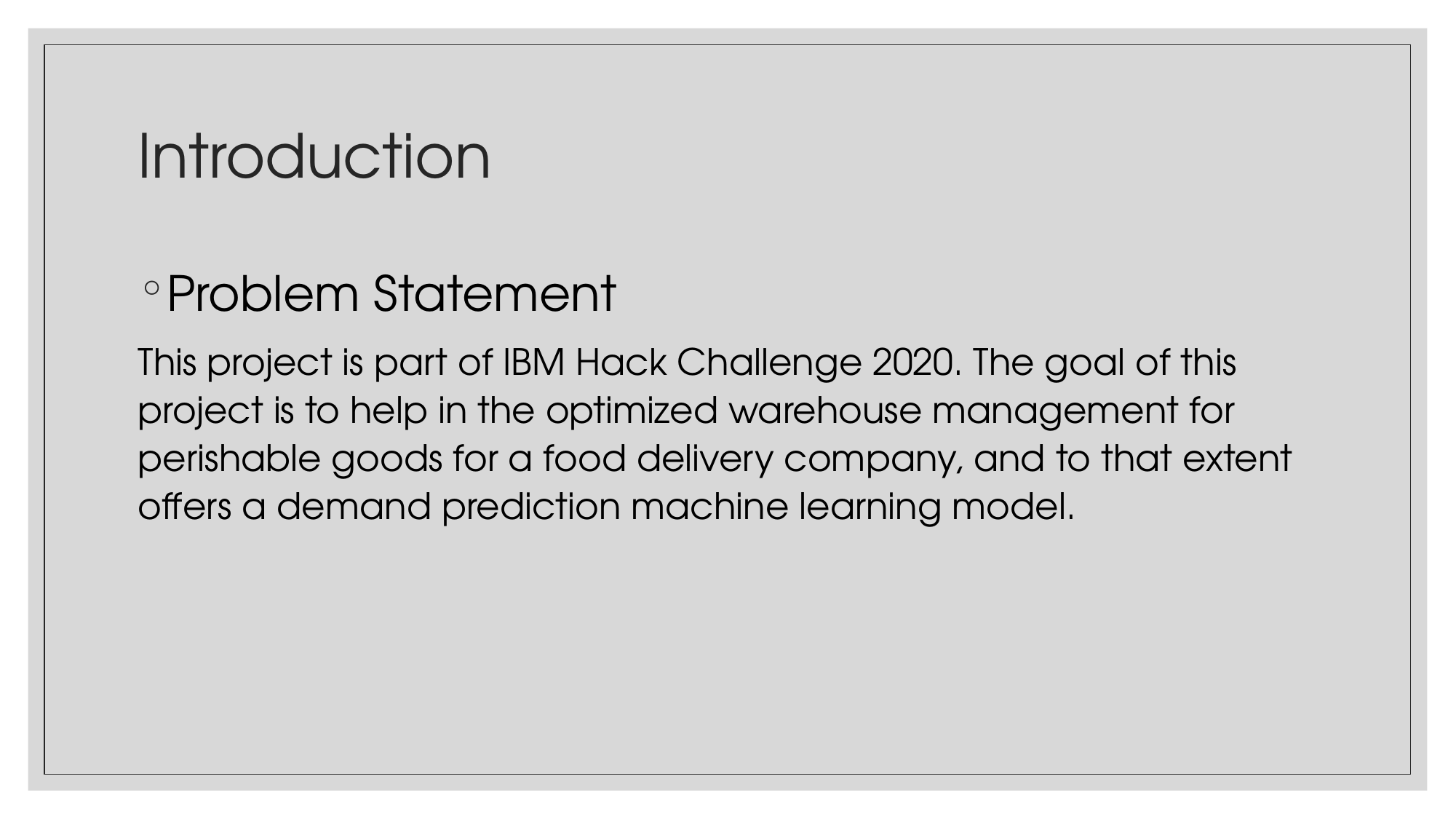

# Introduction
Problem Statement
This project is part of IBM Hack Challenge 2020. The goal of this project is to help in the optimized warehouse management for perishable goods for a food delivery company, and to that extent offers a demand prediction machine learning model.